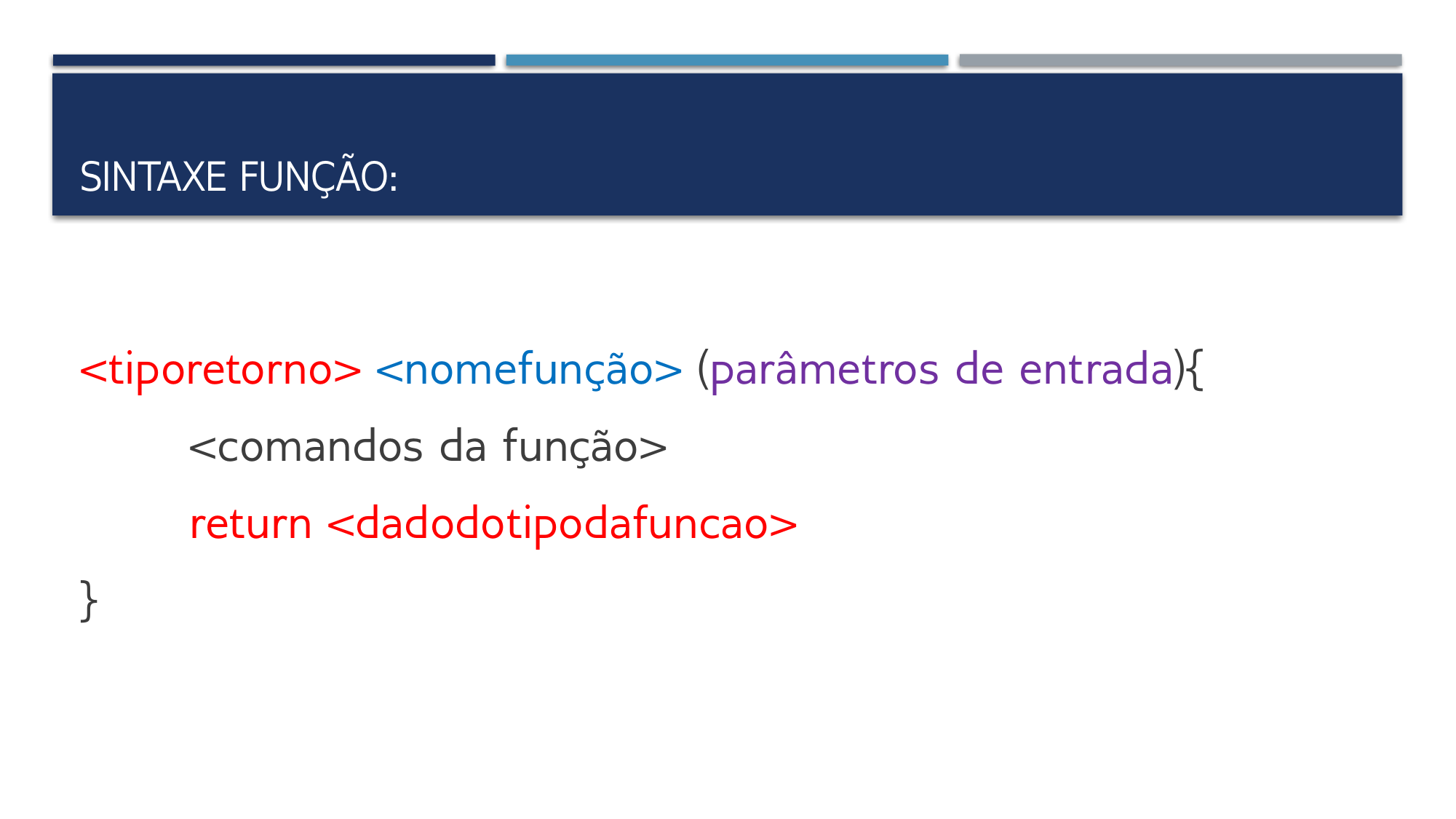

# SINTAXE função:
<tiporetorno> <nomefunção> (parâmetros de entrada){
	<comandos da função>
	return <dadodotipodafuncao>
}